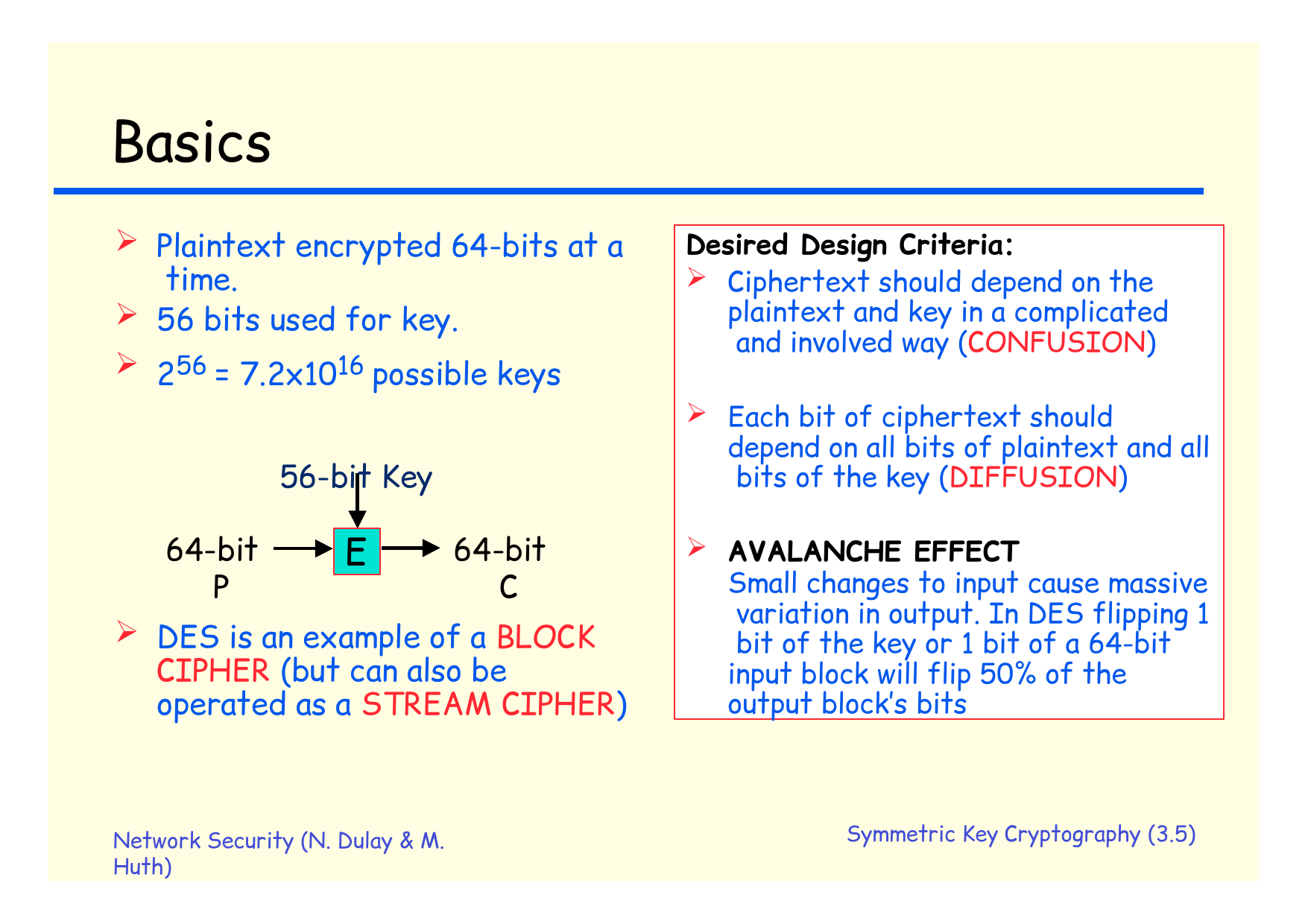

# Basics
Desired Design Criteria:
Ciphertext should depend on the  plaintext and key in a complicated  and involved way (CONFUSION)

Each bit of ciphertext should  depend on all bits of plaintext and all  bits of the key (DIFFUSION)

AVALANCHE EFFECT
Small changes to input cause massive  variation in output. In DES flipping 1  bit of the key or 1 bit of a 64-bit  input block will flip 50% of the  output block’s bits
Plaintext encrypted 64-bits at a  time.
56 bits used for key.
256 = 7.2x1016 possible keys

56-bit Key

E

64-bit  P
64-bit  C

DES is an example of a BLOCK  CIPHER (but can also be  operated as a STREAM CIPHER)
Symmetric Key Cryptography (3.5)
Network Security (N. Dulay & M.
Huth)